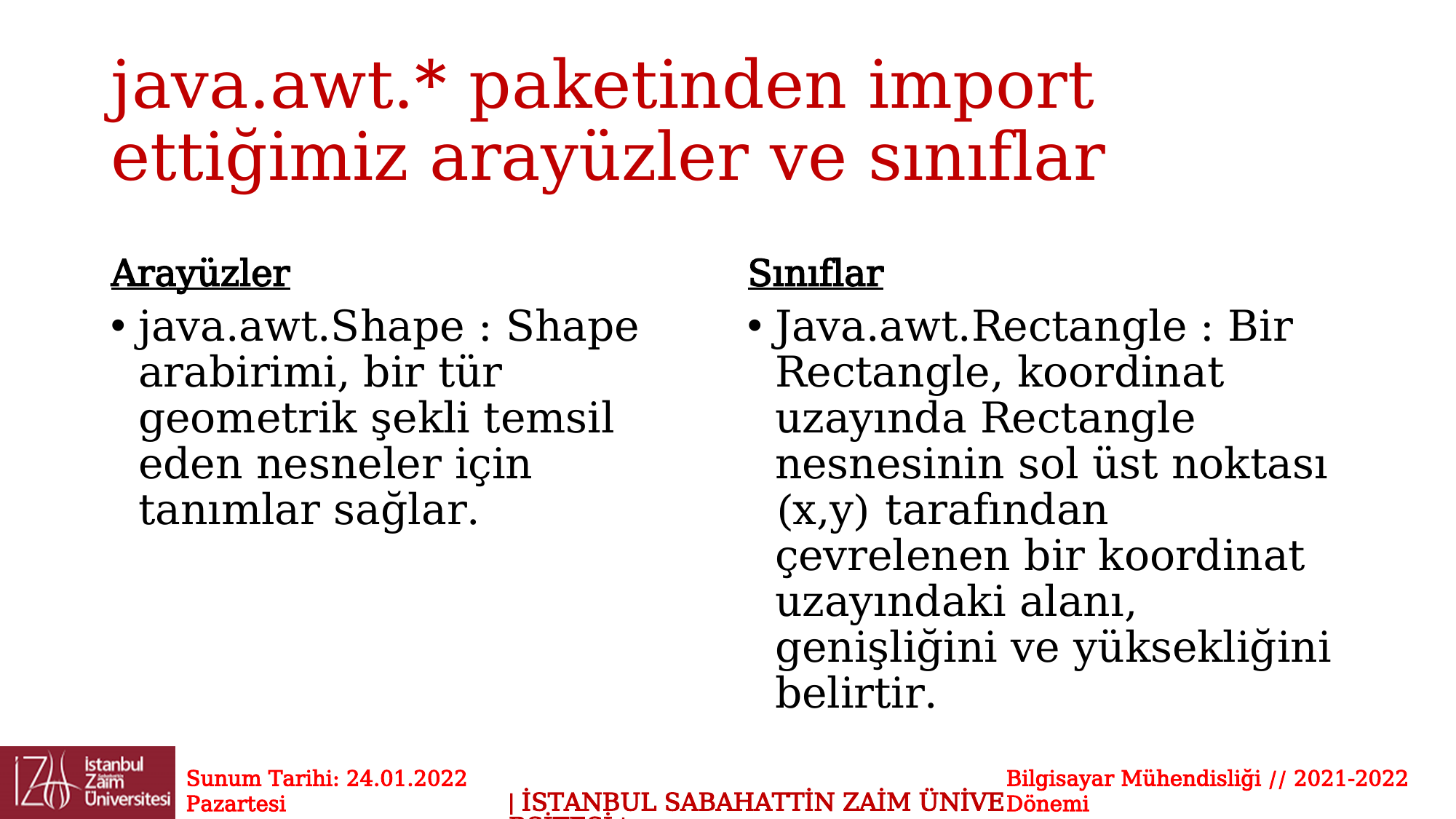

# java.awt.* paketinden import ettiğimiz arayüzler ve sınıflar
Arayüzler
Sınıflar
java.awt.Shape : Shape arabirimi, bir tür geometrik şekli temsil eden nesneler için tanımlar sağlar.
Java.awt.Rectangle : Bir Rectangle, koordinat uzayında Rectangle nesnesinin sol üst noktası (x,y) tarafından çevrelenen bir koordinat uzayındaki alanı, genişliğini ve yüksekliğini belirtir.
Sunum Tarihi: 24.01.2022 Pazartesi
Bilgisayar Mühendisliği // 2021-2022 Dönemi
| İSTANBUL SABAHATTİN ZAİM ÜNİVERSİTESİ |